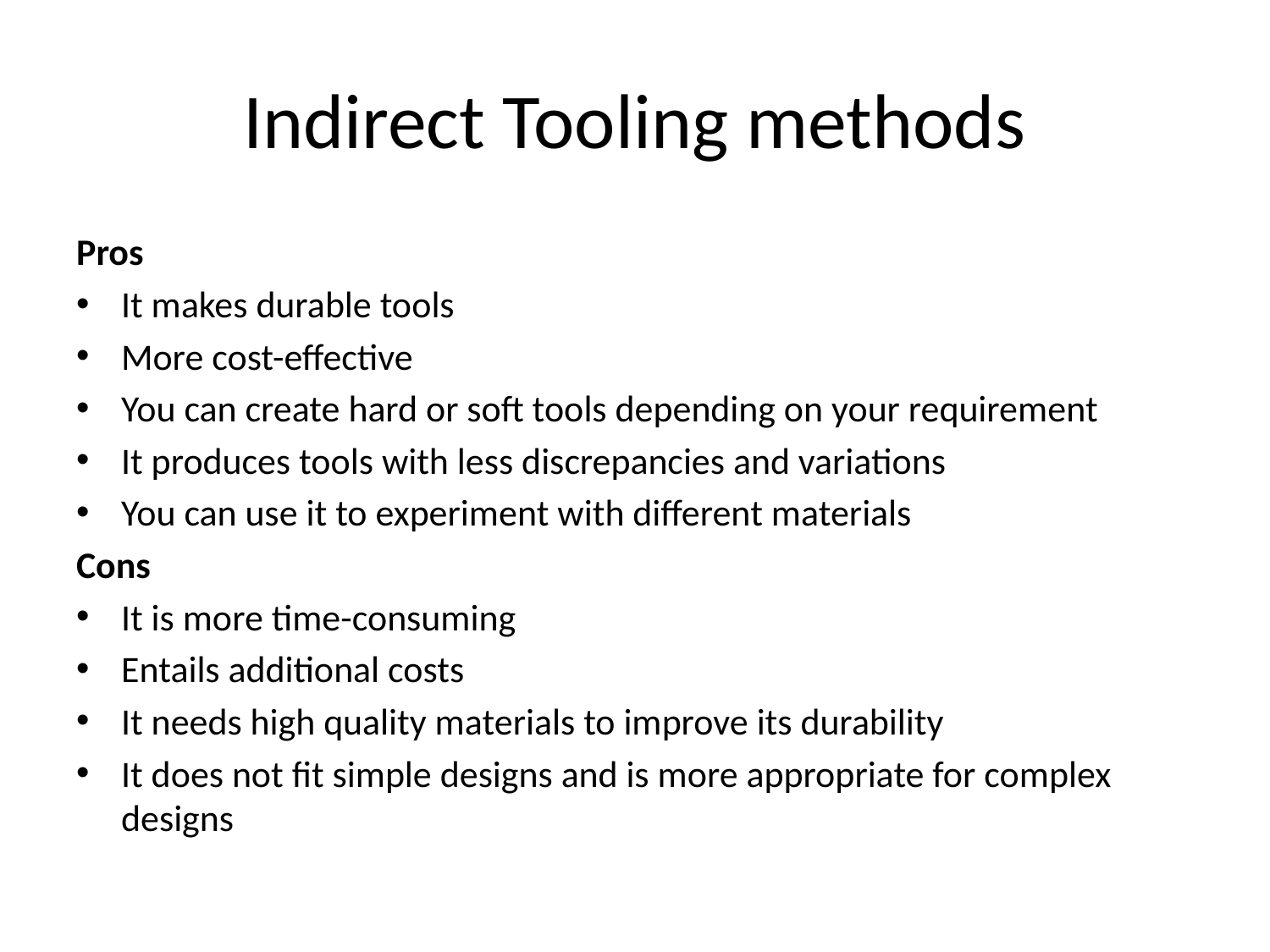

# Indirect Tooling methods
Pros
It makes durable tools
More cost-effective
You can create hard or soft tools depending on your requirement
It produces tools with less discrepancies and variations
You can use it to experiment with different materials
Cons
It is more time-consuming
Entails additional costs
It needs high quality materials to improve its durability
It does not fit simple designs and is more appropriate for complex designs